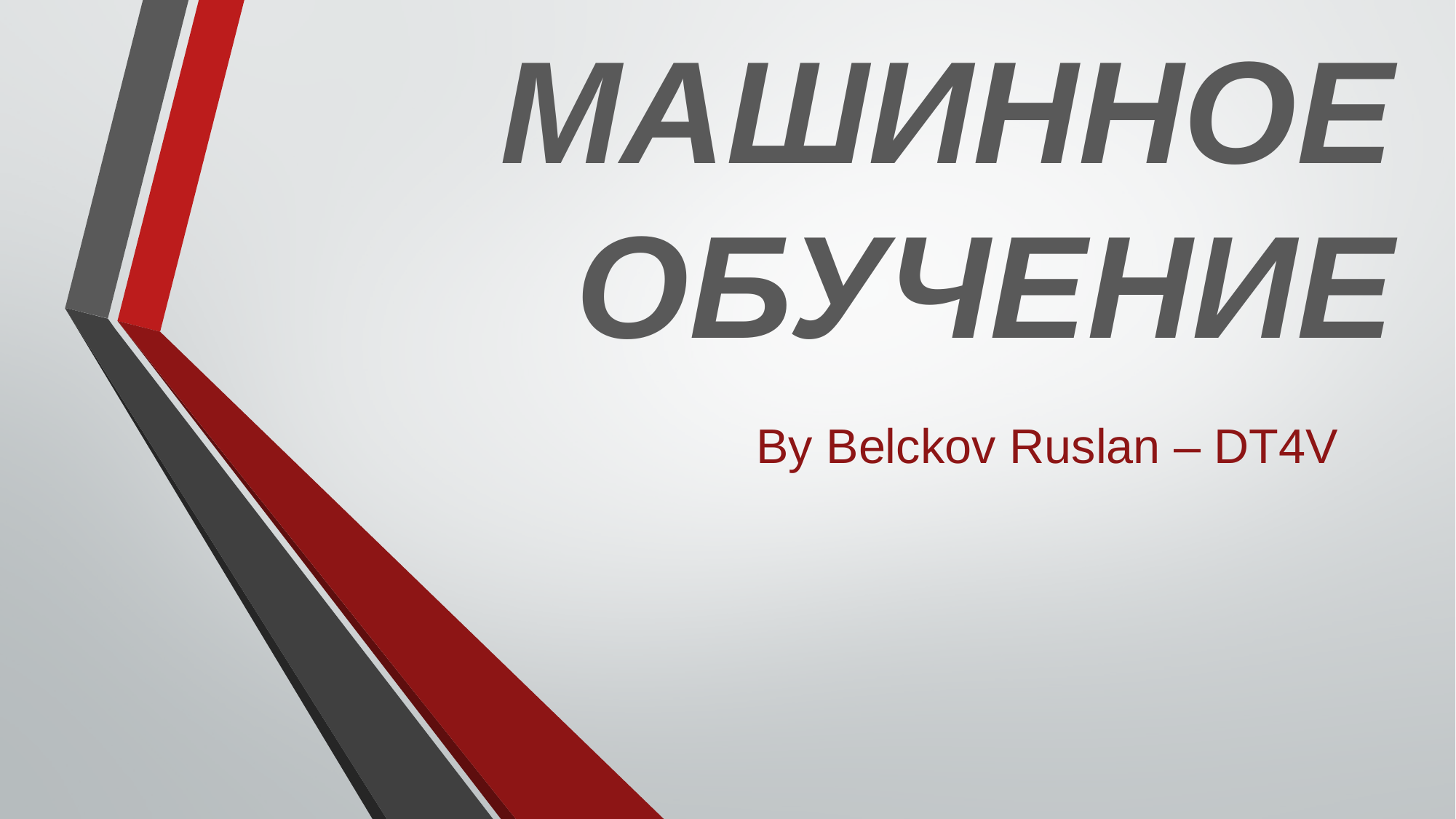

# МАШИННОЕ ОБУЧЕНИЕ
By Belckov Ruslan – DT4V